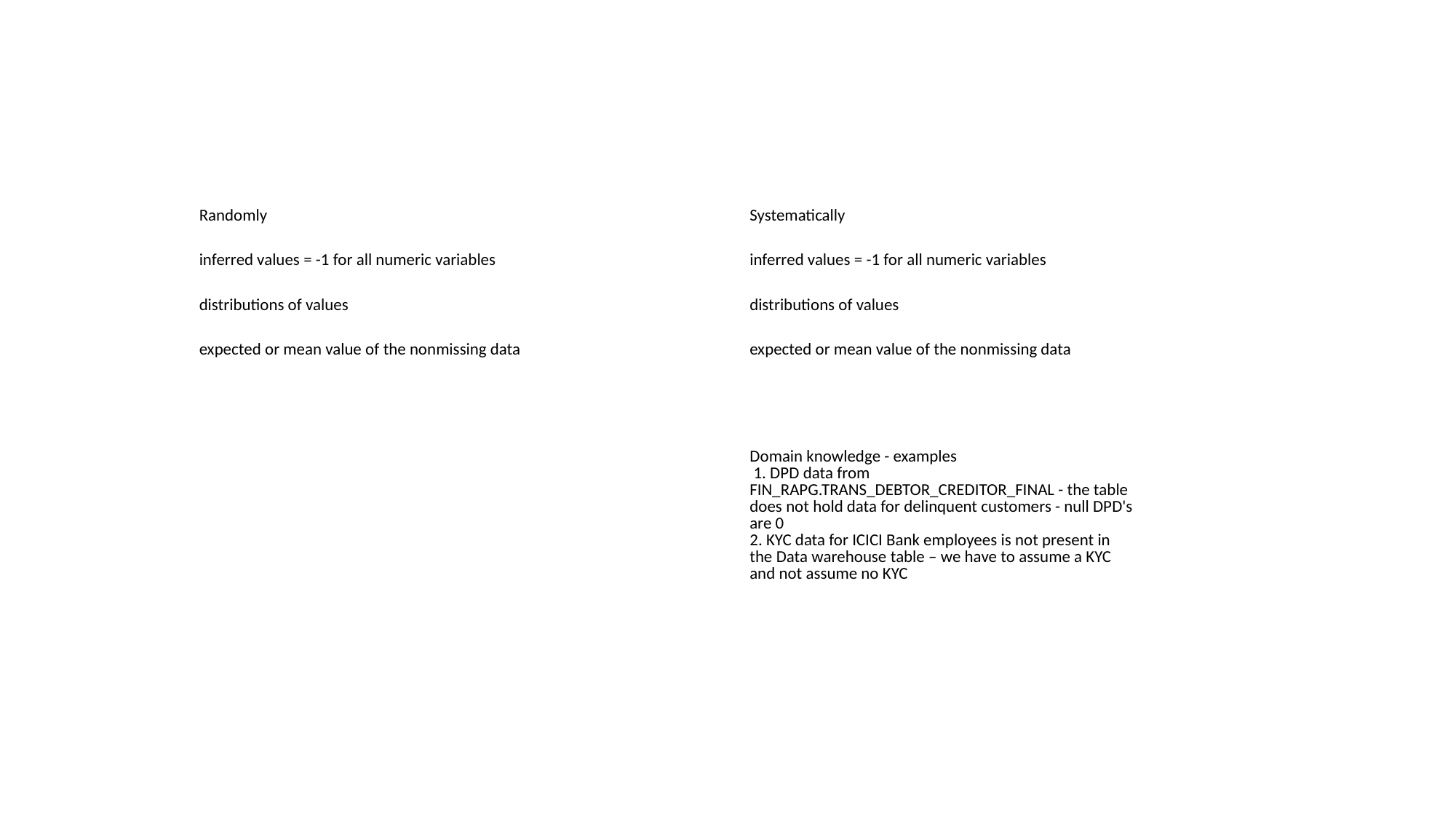

| Randomly |  |  | Systematically |
| --- | --- | --- | --- |
| inferred values = -1 for all numeric variables |  |  | inferred values = -1 for all numeric variables |
| distributions of values |  |  | distributions of values |
| expected or mean value of the nonmissing data |  |  | expected or mean value of the nonmissing data |
|  |  |  | Domain knowledge - examples 1. DPD data from FIN\_RAPG.TRANS\_DEBTOR\_CREDITOR\_FINAL - the table does not hold data for delinquent customers - null DPD's are 0 2. KYC data for ICICI Bank employees is not present in the Data warehouse table – we have to assume a KYC and not assume no KYC |